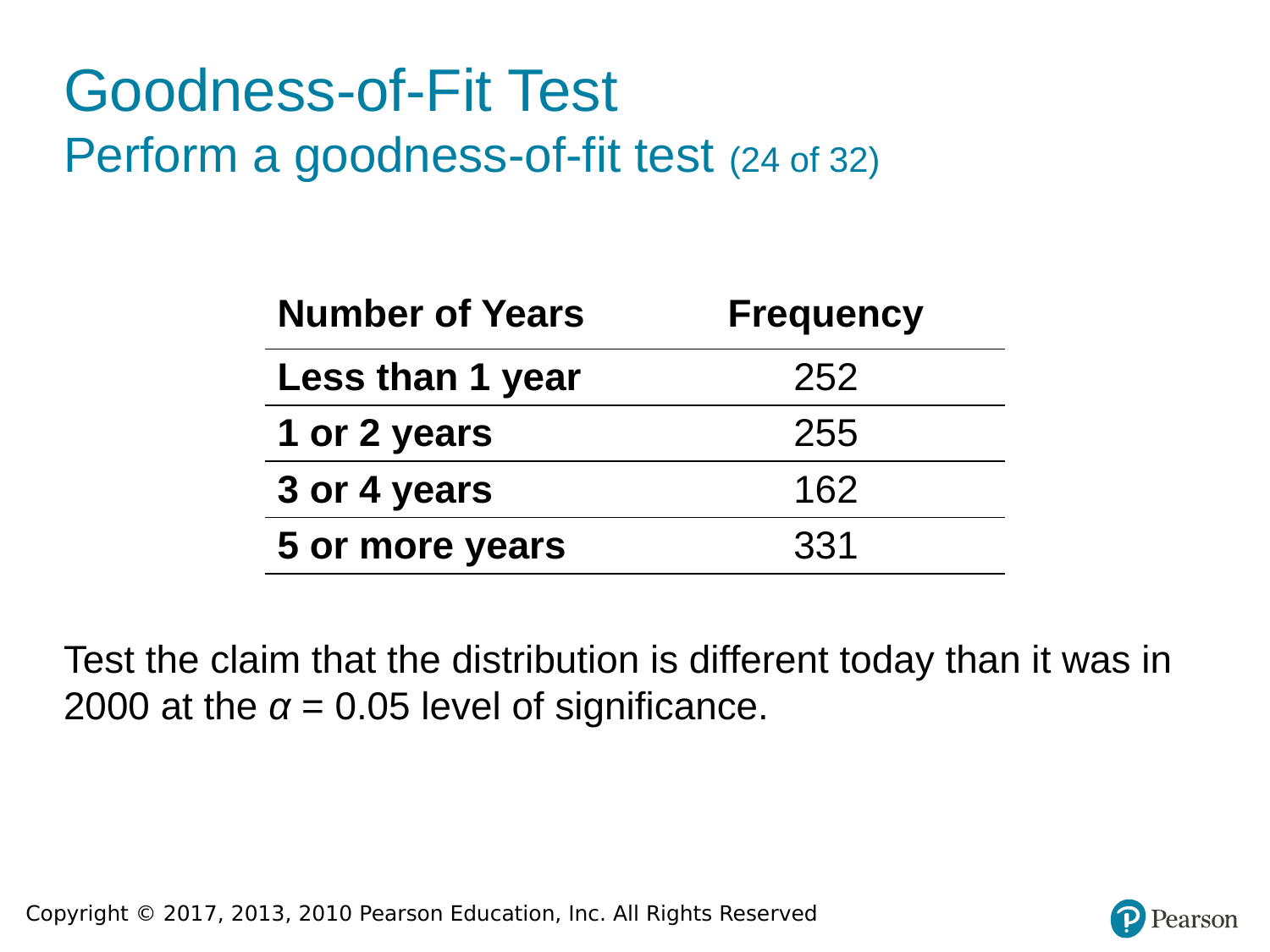

# Goodness-of-Fit Test Perform a goodness-of-fit test (24 of 32)
| Number of Years | Frequency |
| --- | --- |
| Less than 1 year | 252 |
| 1 or 2 years | 255 |
| 3 or 4 years | 162 |
| 5 or more years | 331 |
Test the claim that the distribution is different today than it was in 2000 at the α = 0.05 level of significance.